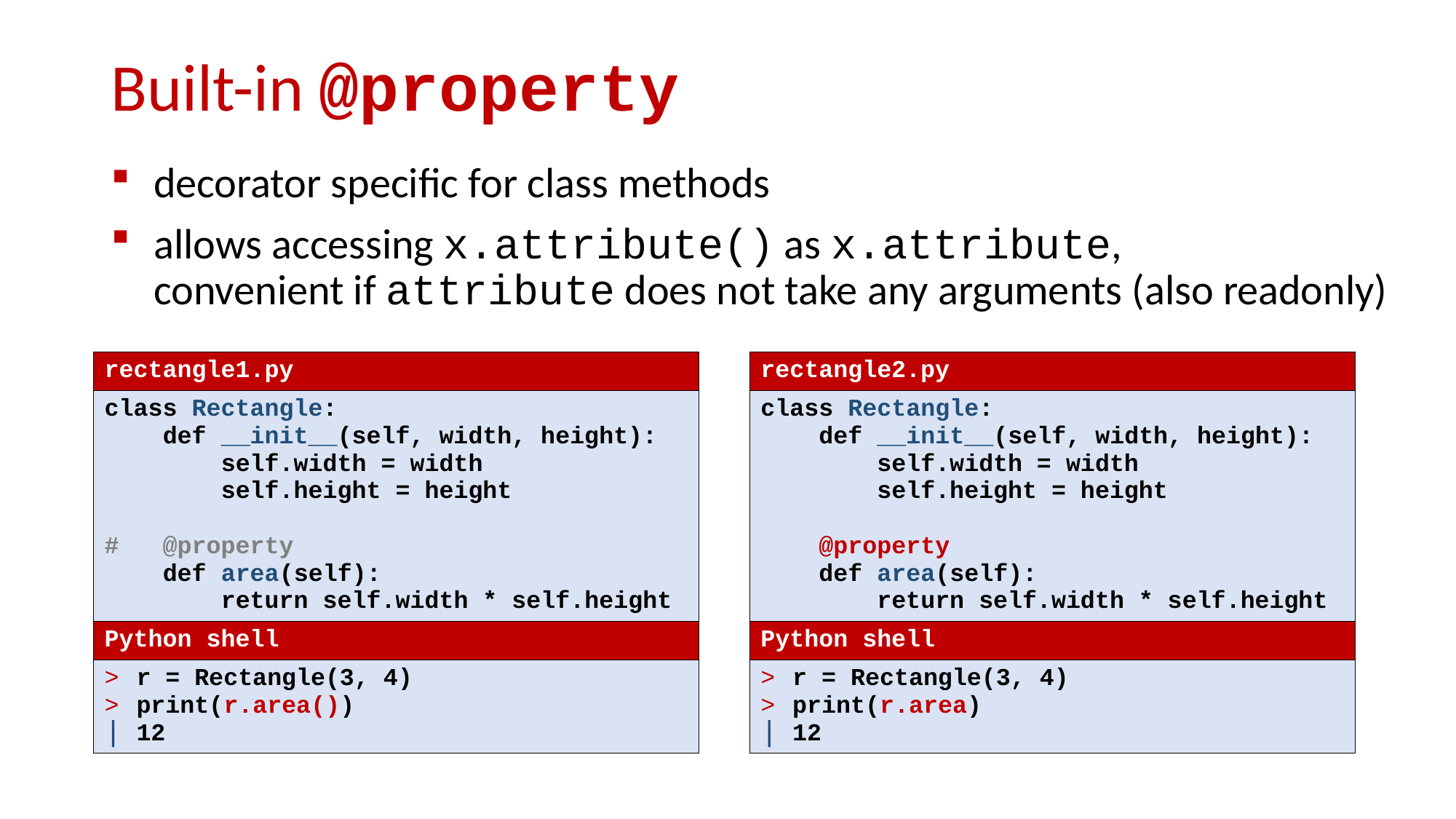

# Built-in @property
decorator specific for class methods
allows accessing x.attribute() as x.attribute,
convenient if attribute does not take any arguments (also readonly)
| rectangle1.py |
| --- |
| class Rectangle: def \_\_init\_\_(self, width, height): self.width = width self.height = height # @property def area(self): return self.width \* self.height |
| Python shell |
| r = Rectangle(3, 4) print(r.area()) 12 |
| rectangle2.py |
| --- |
| class Rectangle: def \_\_init\_\_(self, width, height): self.width = width self.height = height @property def area(self): return self.width \* self.height |
| Python shell |
| r = Rectangle(3, 4) print(r.area) 12 |